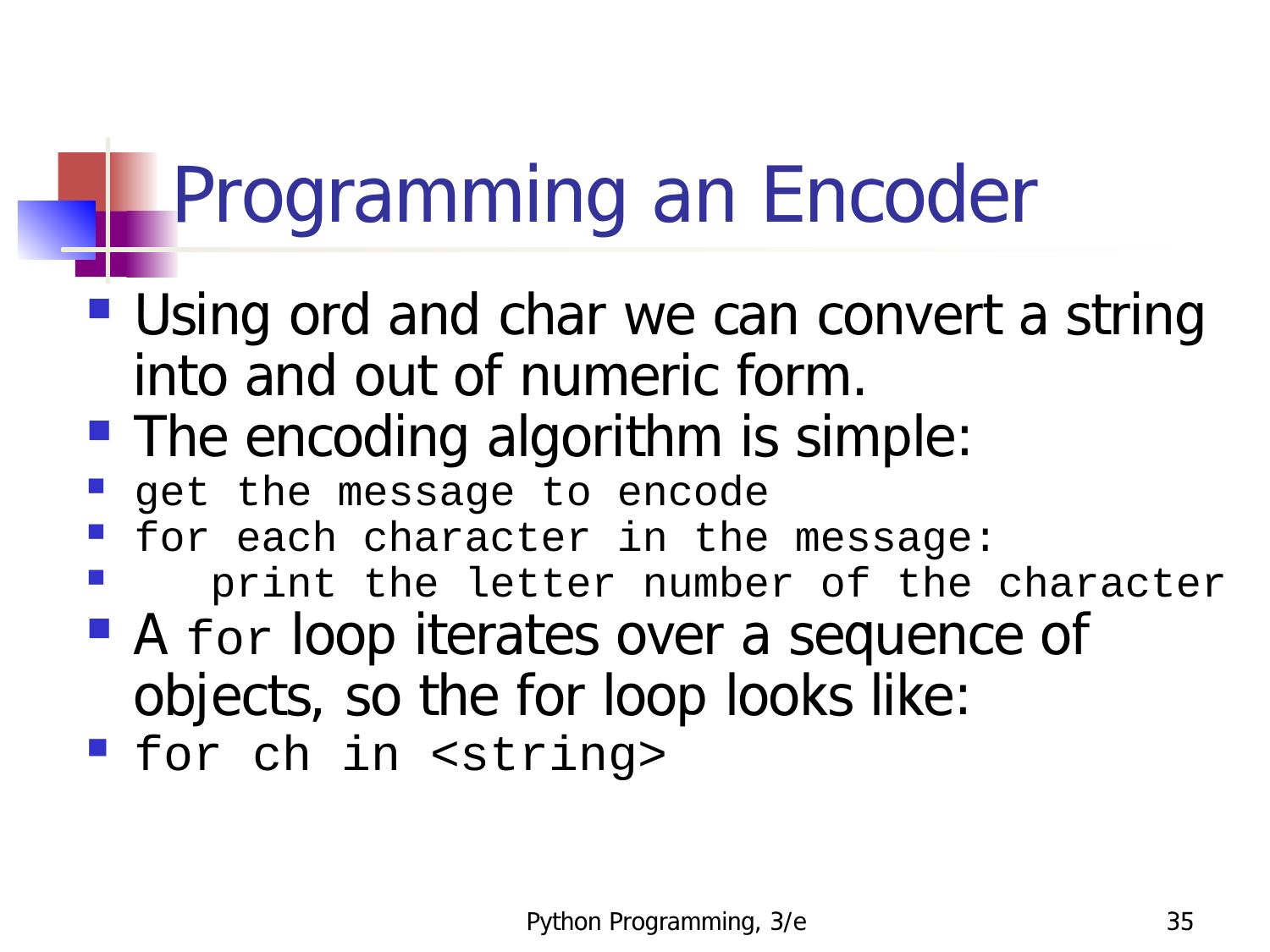

Programming an Encoder
Using ord and char we can convert a string into and out of numeric form.
The encoding algorithm is simple:
get the message to encode
for each character in the message:
   print the letter number of the character
A for loop iterates over a sequence of objects, so the for loop looks like:
for ch in <string>
Python Programming, 3/e
35